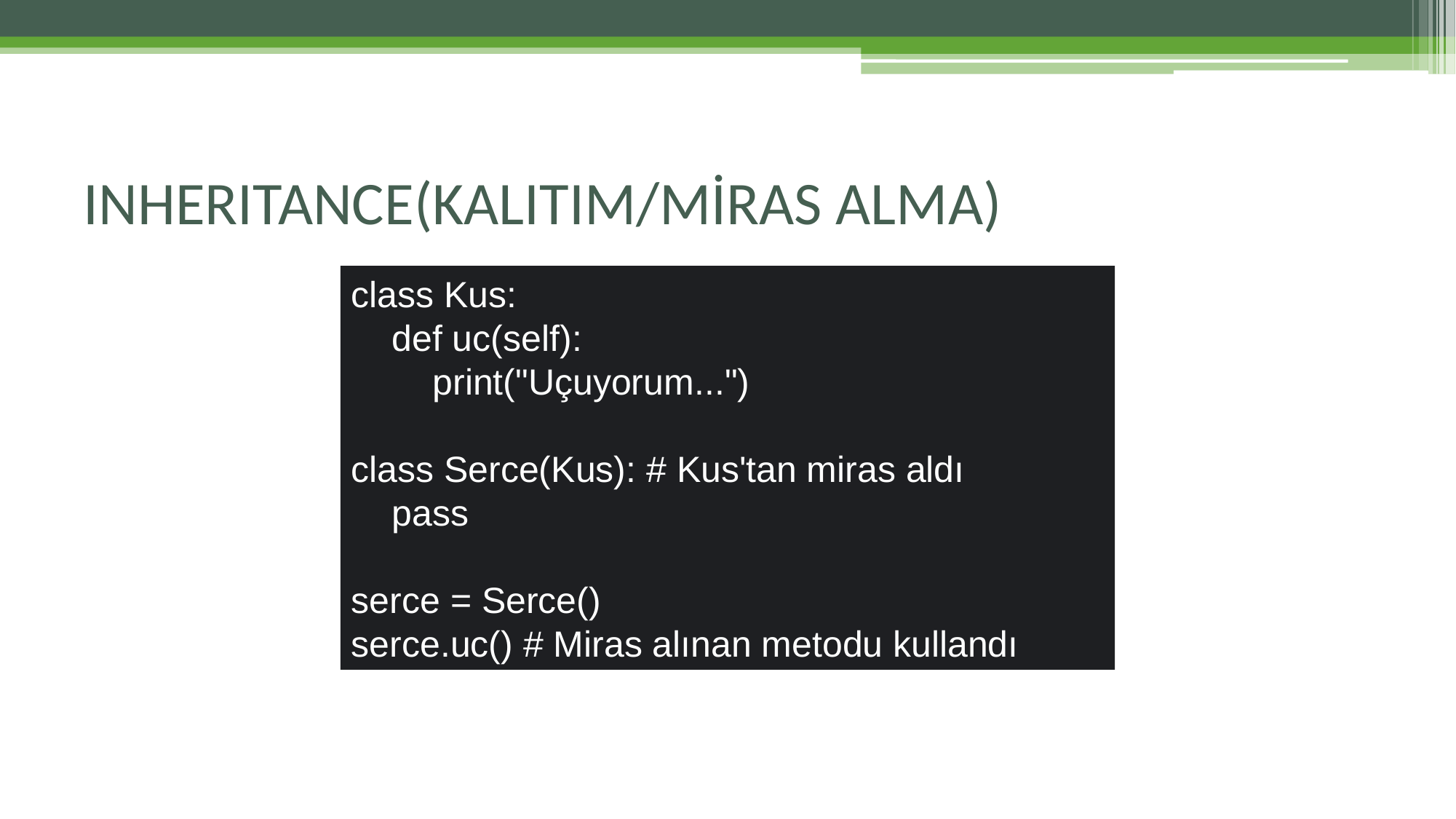

# INHERITANCE(KALITIM/MİRAS ALMA)
class Kus:
    def uc(self):
        print("Uçuyorum...")

class Serce(Kus): # Kus'tan miras aldı
    pass

serce = Serce()
serce.uc() # Miras alınan metodu kullandı